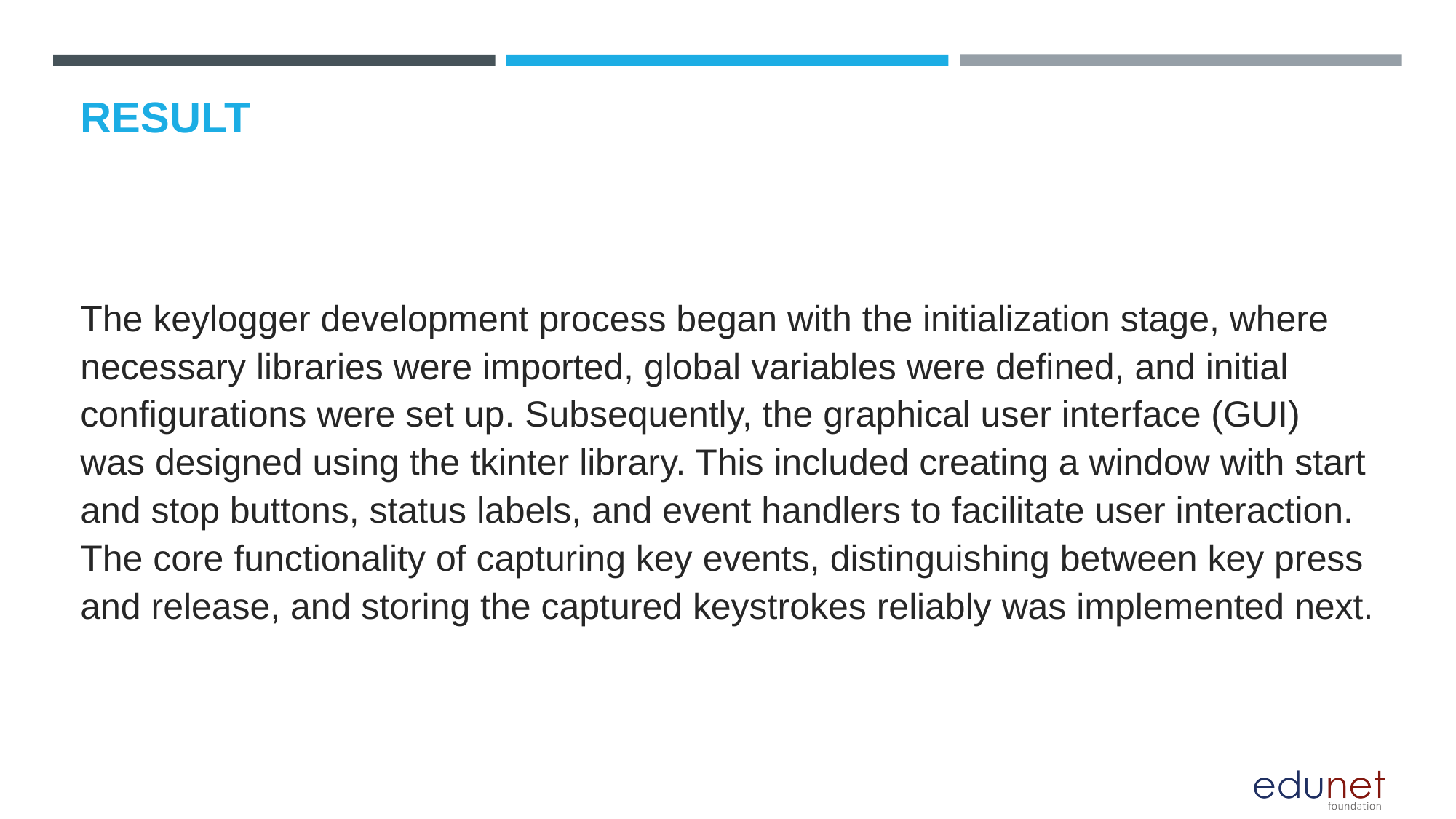

# RESULT
The keylogger development process began with the initialization stage, where necessary libraries were imported, global variables were defined, and initial configurations were set up. Subsequently, the graphical user interface (GUI) was designed using the tkinter library. This included creating a window with start and stop buttons, status labels, and event handlers to facilitate user interaction. The core functionality of capturing key events, distinguishing between key press and release, and storing the captured keystrokes reliably was implemented next.